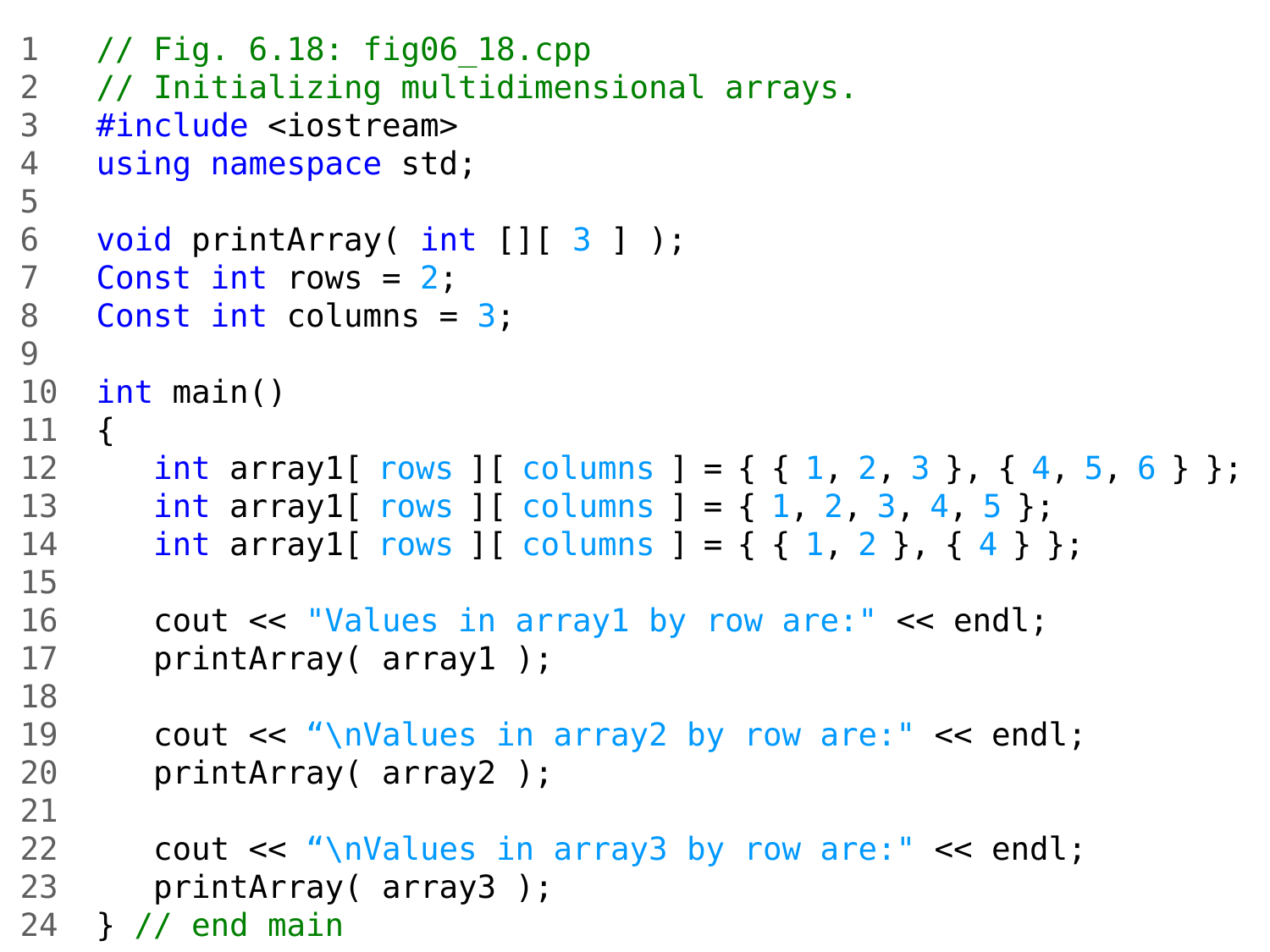

1   // Fig. 6.18: fig06_18.cpp
2   // Initializing multidimensional arrays.
3   #include <iostream>
4   using namespace std;
5
6   void printArray( int [][ 3 ] );
7   Const int rows = 2;
8   Const int columns = 3;
9
10  int main()
11  {
12     int array1[ rows ][ columns ] = { { 1, 2, 3 }, { 4, 5, 6 } };
13     int array1[ rows ][ columns ] = { 1, 2, 3, 4, 5 };
14     int array1[ rows ][ columns ] = { { 1, 2 }, { 4 } };
15
16     cout << "Values in array1 by row are:" << endl;
17     printArray( array1 );
18
19     cout << “\nValues in array2 by row are:" << endl;
20     printArray( array2 );
21
22     cout << “\nValues in array3 by row are:" << endl;
23     printArray( array3 );
24  } // end main